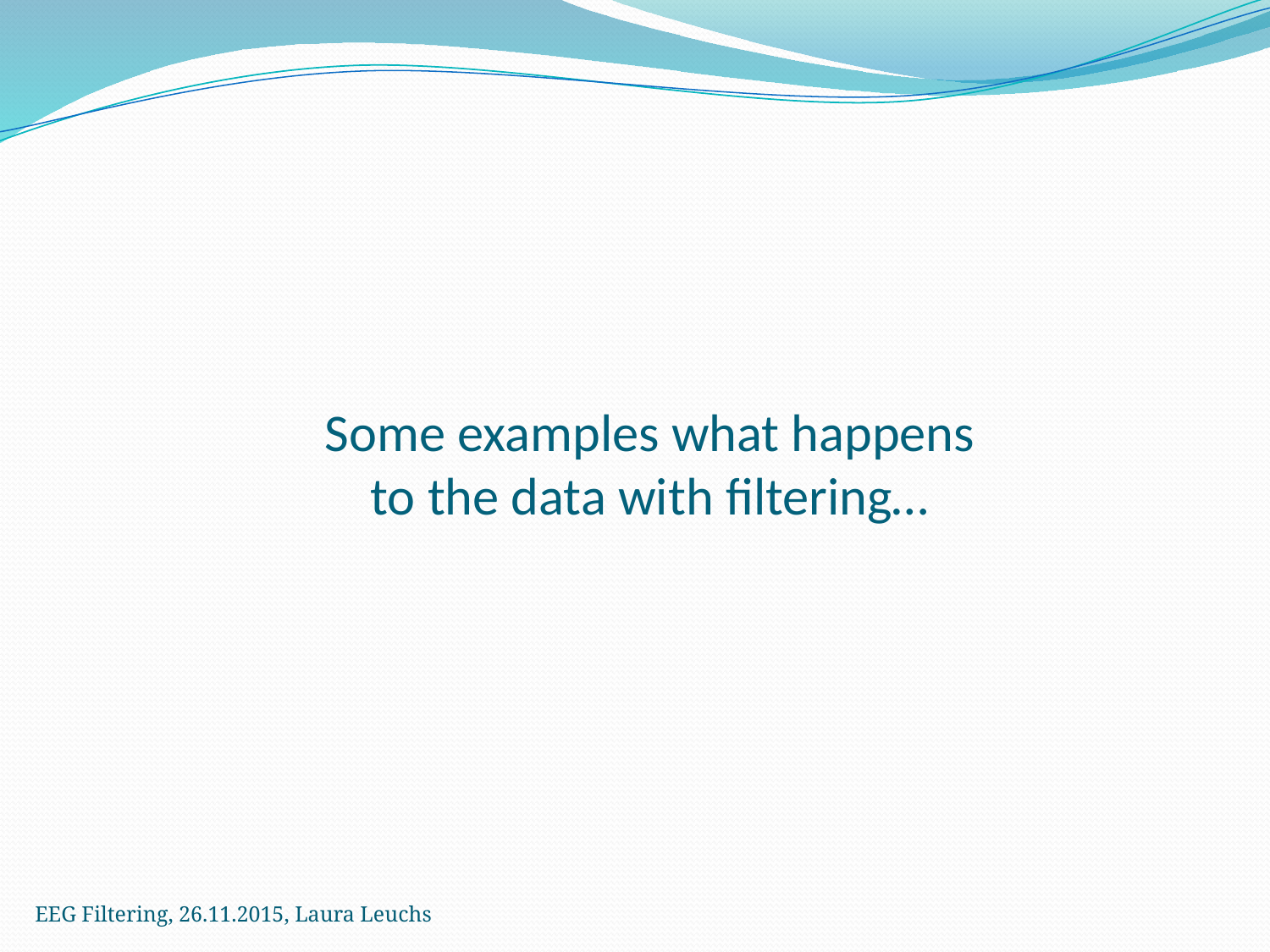

# Some examples what happens to the data with filtering…
EEG Filtering, 26.11.2015, Laura Leuchs